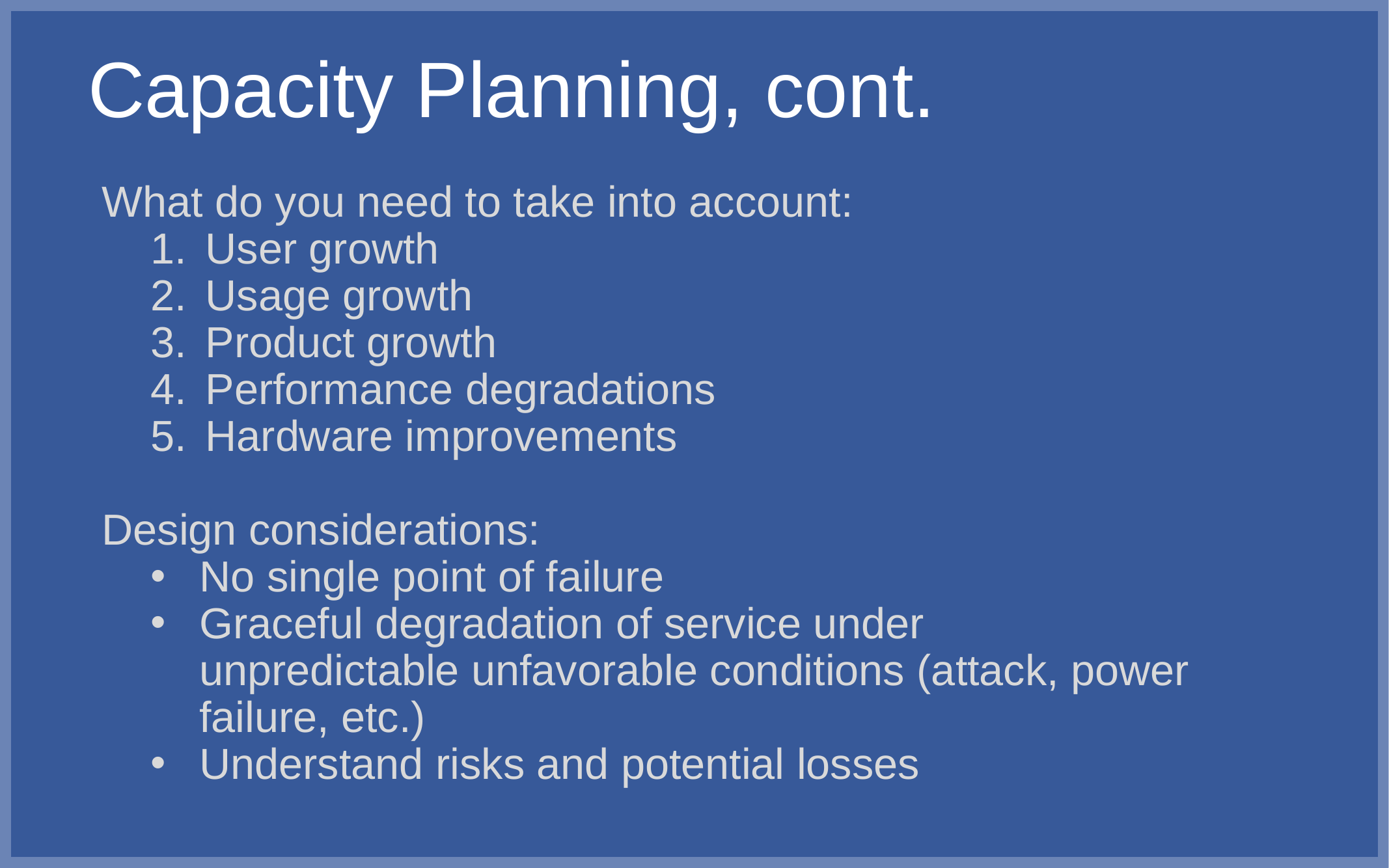

# Capacity Planning, cont.
What do you need to take into account:
User growth
Usage growth
Product growth
Performance degradations
Hardware improvements

Design considerations:
No single point of failure
Graceful degradation of service under unpredictable unfavorable conditions (attack, power failure, etc.)
Understand risks and potential losses